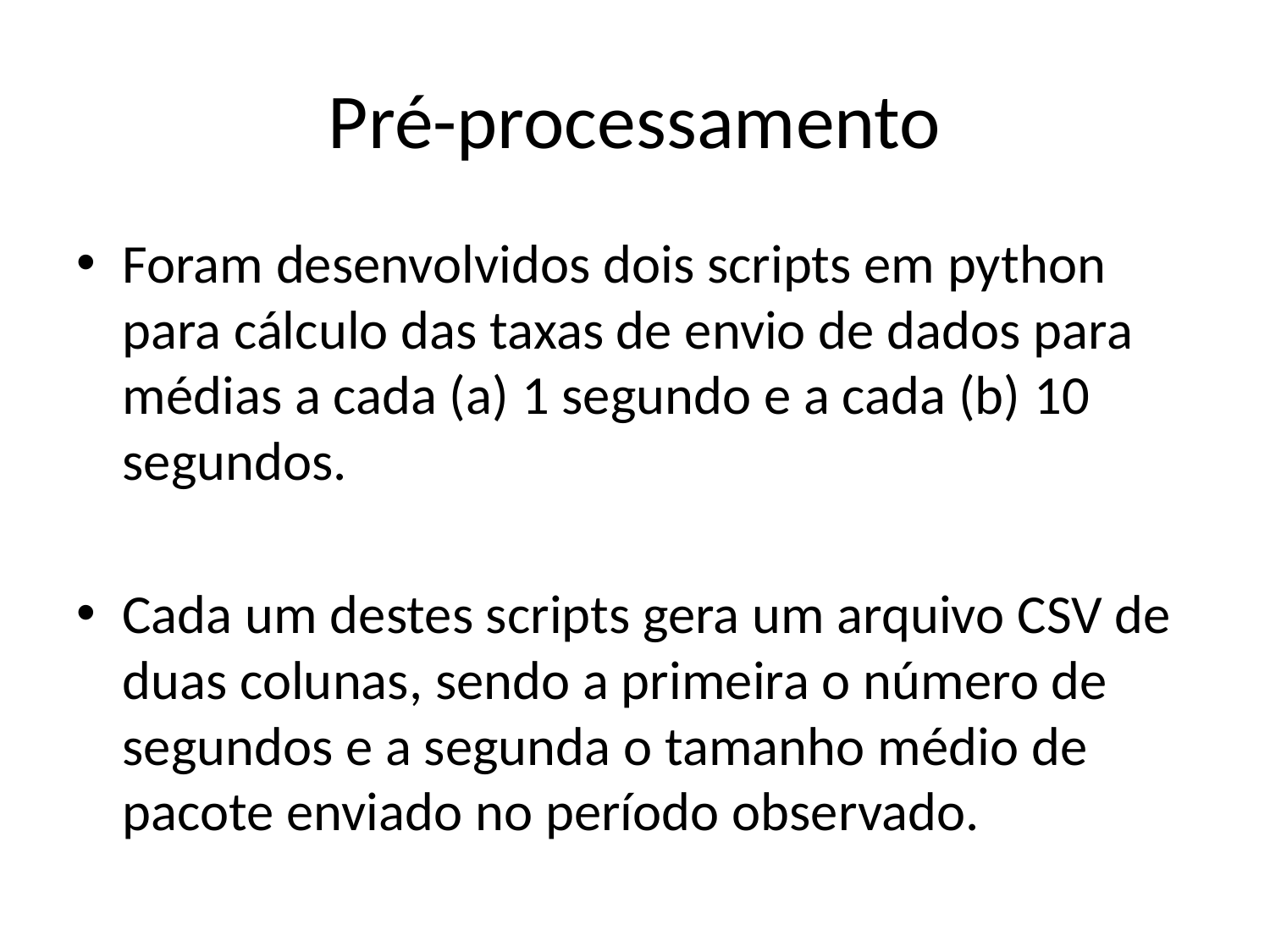

# Pré-processamento
Foram desenvolvidos dois scripts em python para cálculo das taxas de envio de dados para médias a cada (a) 1 segundo e a cada (b) 10 segundos.

Cada um destes scripts gera um arquivo CSV de duas colunas, sendo a primeira o número de segundos e a segunda o tamanho médio de pacote enviado no período observado.